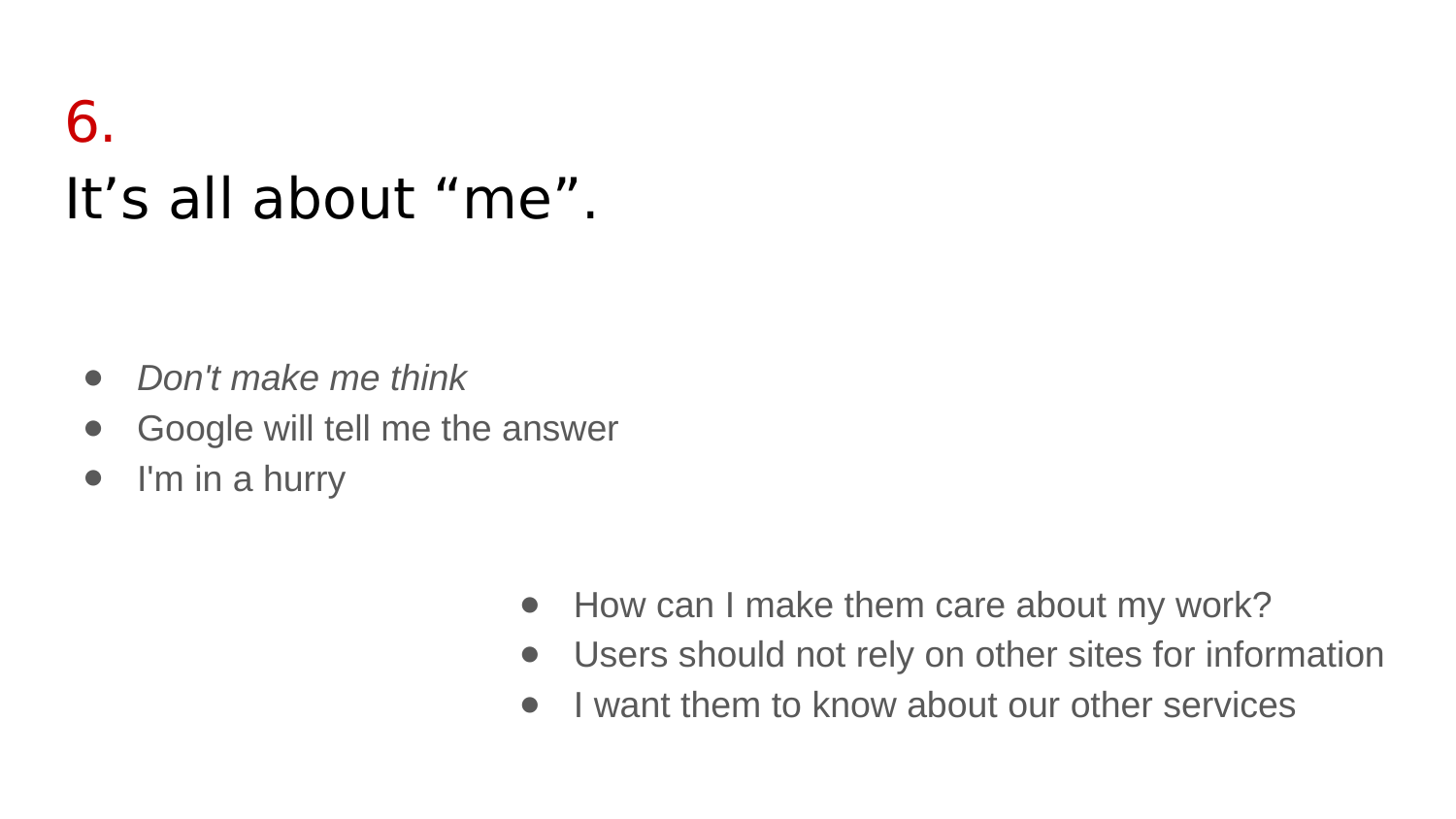

# 6.
It’s all about “me”.
Don't make me think
Google will tell me the answer
I'm in a hurry
How can I make them care about my work?
Users should not rely on other sites for information
I want them to know about our other services